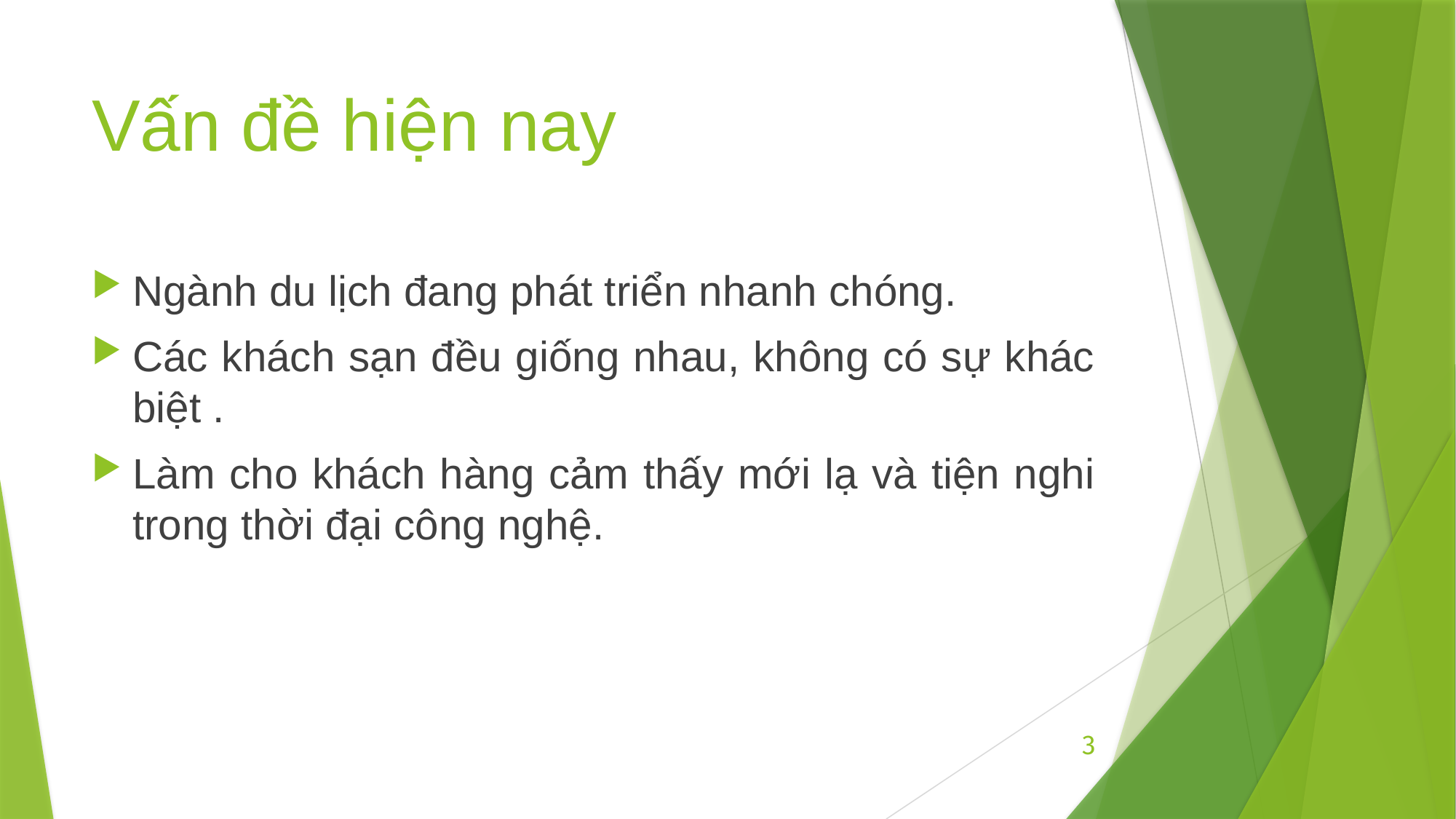

# Vấn đề hiện nay
Ngành du lịch đang phát triển nhanh chóng.
Các khách sạn đều giống nhau, không có sự khác biệt .
Làm cho khách hàng cảm thấy mới lạ và tiện nghi trong thời đại công nghệ.

3